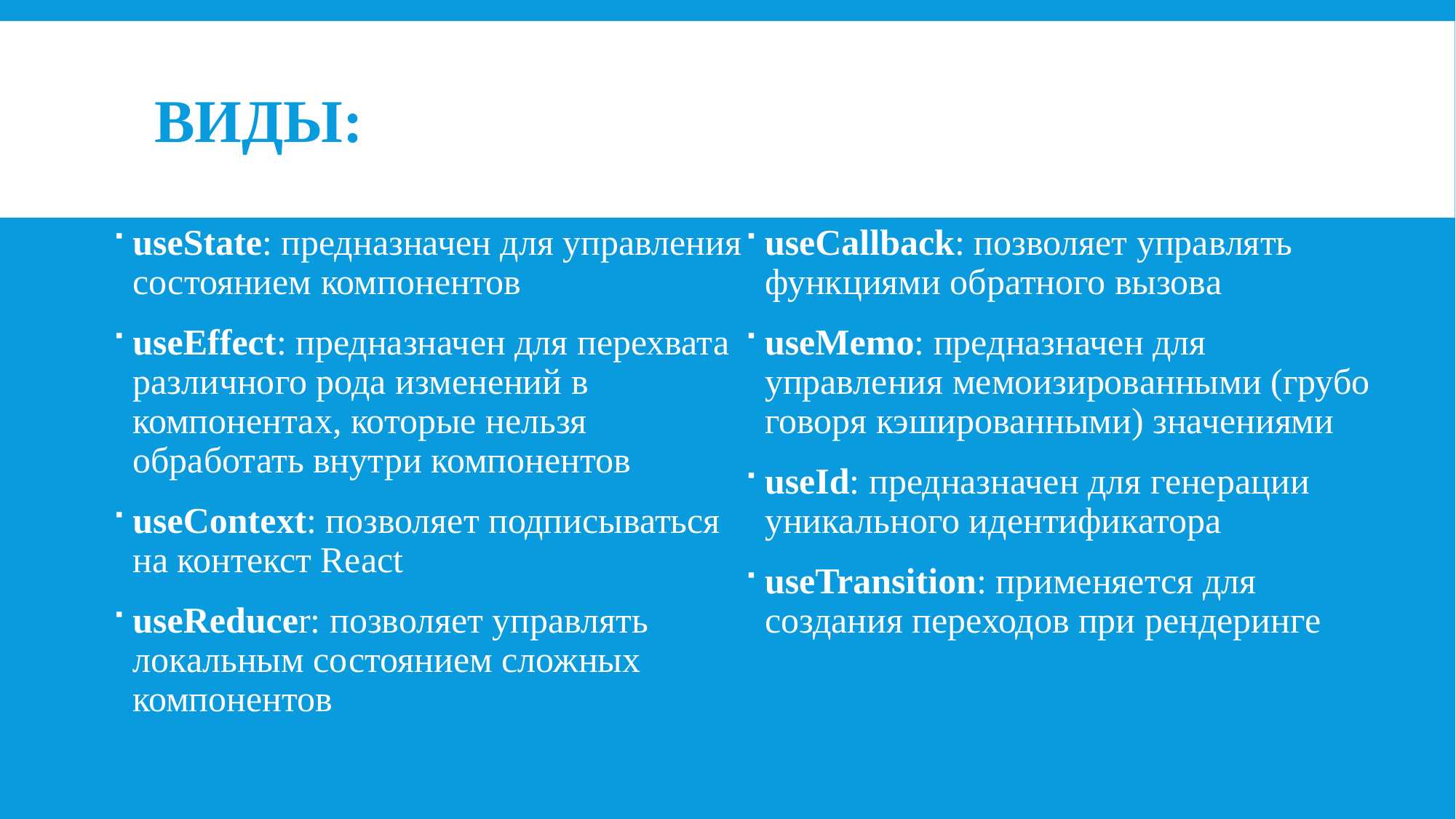

# Виды:
useState: предназначен для управления состоянием компонентов
useEffect: предназначен для перехвата различного рода изменений в компонентах, которые нельзя обработать внутри компонентов
useContext: позволяет подписываться на контекст React
useReducer: позволяет управлять локальным состоянием сложных компонентов
useCallback: позволяет управлять функциями обратного вызова
useMemo: предназначен для управления мемоизированными (грубо говоря кэшированными) значениями
useId: предназначен для генерации уникального идентификатора
useTransition: применяется для создания переходов при рендеринге